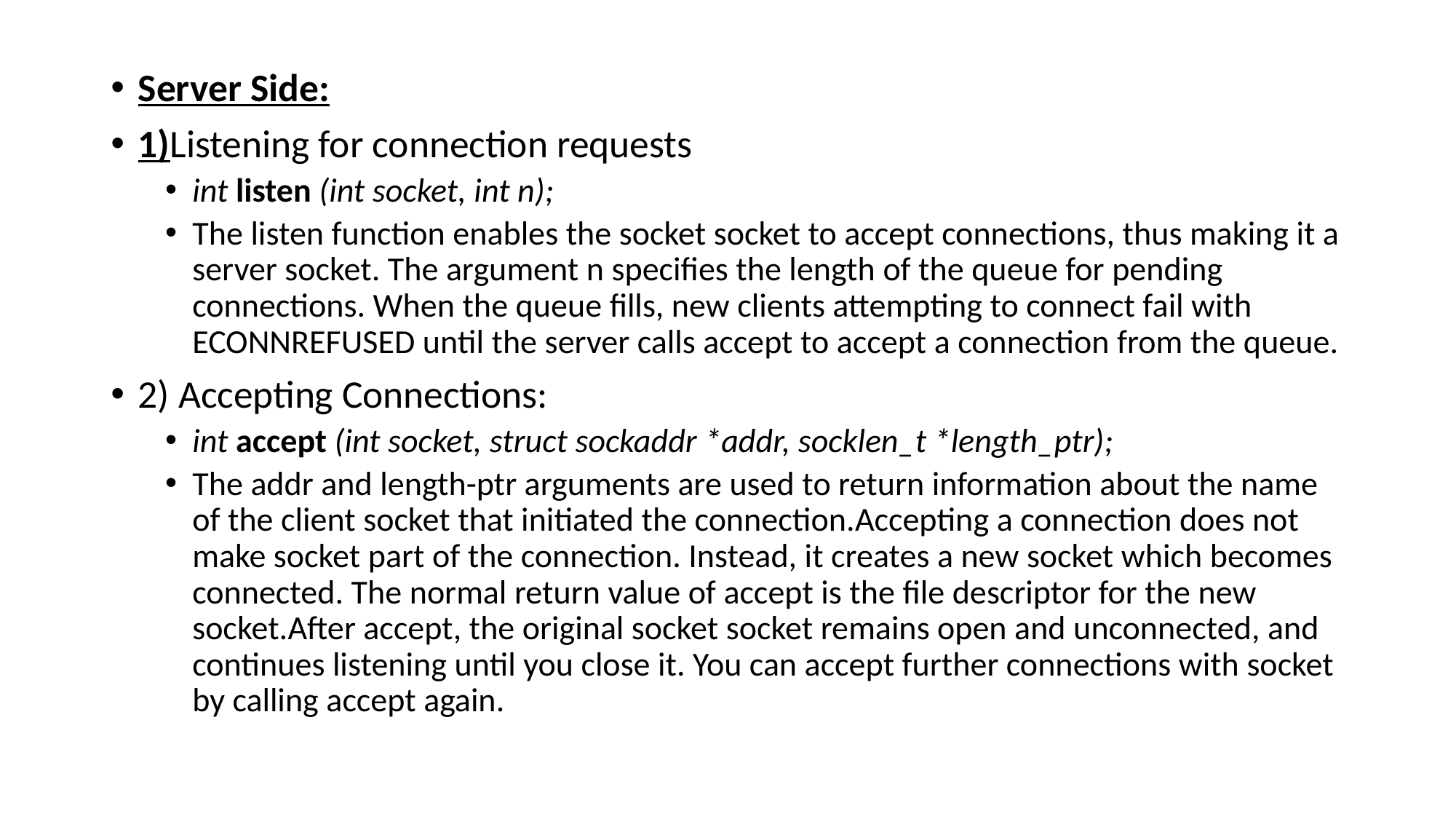

Server Side:
1)Listening for connection requests
int listen (int socket, int n);
The listen function enables the socket socket to accept connections, thus making it a server socket. The argument n specifies the length of the queue for pending connections. When the queue fills, new clients attempting to connect fail with ECONNREFUSED until the server calls accept to accept a connection from the queue.
2) Accepting Connections:
int accept (int socket, struct sockaddr *addr, socklen_t *length_ptr);
The addr and length-ptr arguments are used to return information about the name of the client socket that initiated the connection.Accepting a connection does not make socket part of the connection. Instead, it creates a new socket which becomes connected. The normal return value of accept is the file descriptor for the new socket.After accept, the original socket socket remains open and unconnected, and continues listening until you close it. You can accept further connections with socket by calling accept again.